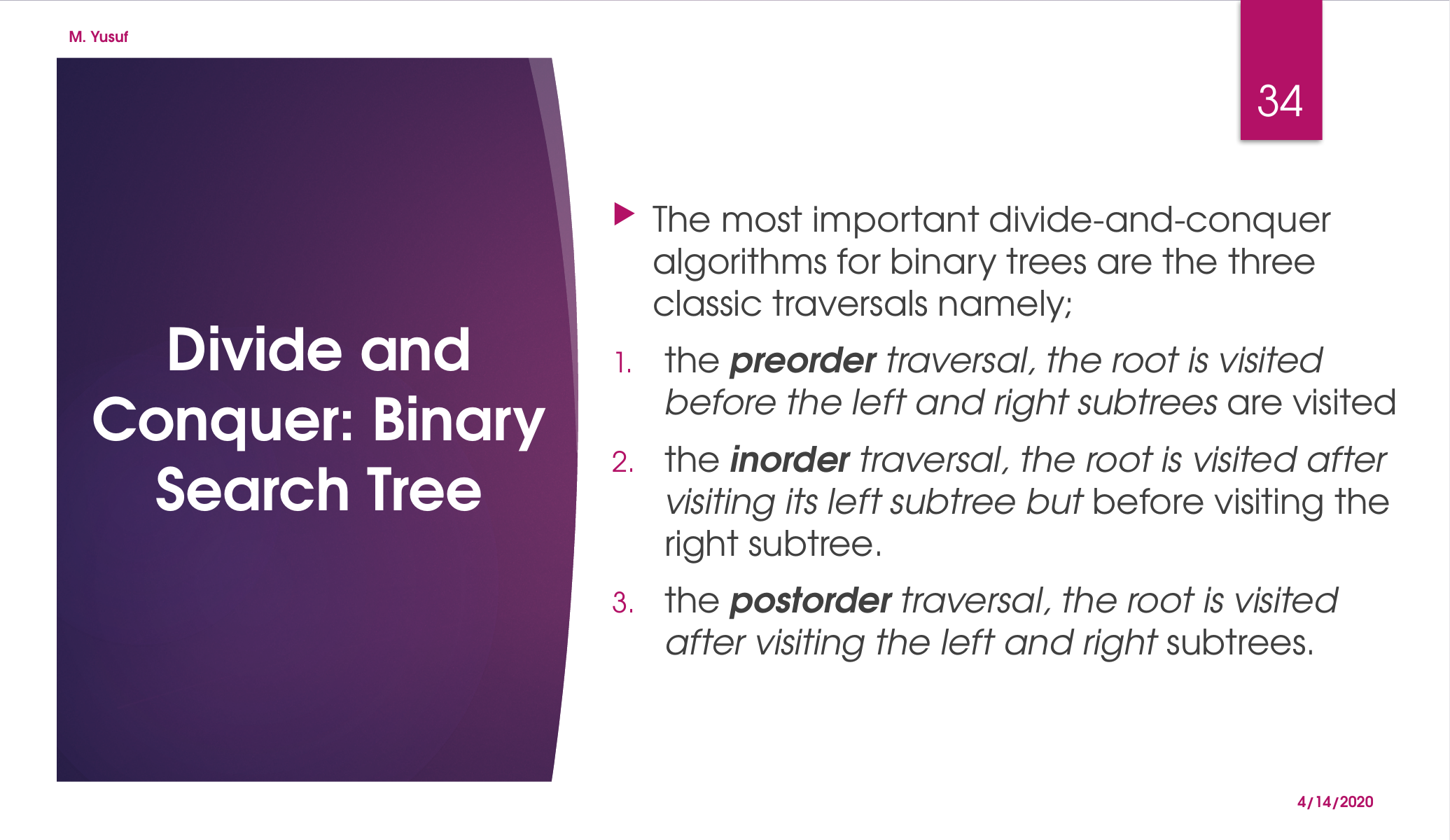

M. Yusuf
34

The most important divide-and-conquer algorithms for binary trees are the three classic traversals namely;
the preorder traversal, the root is visited before the left and right subtrees are visited
the inorder traversal, the root is visited after visiting its left subtree but before visiting the right subtree.
the postorder traversal, the root is visited after visiting the left and right subtrees.
# Divide and Conquer: Binary Search Tree
4/14/2020